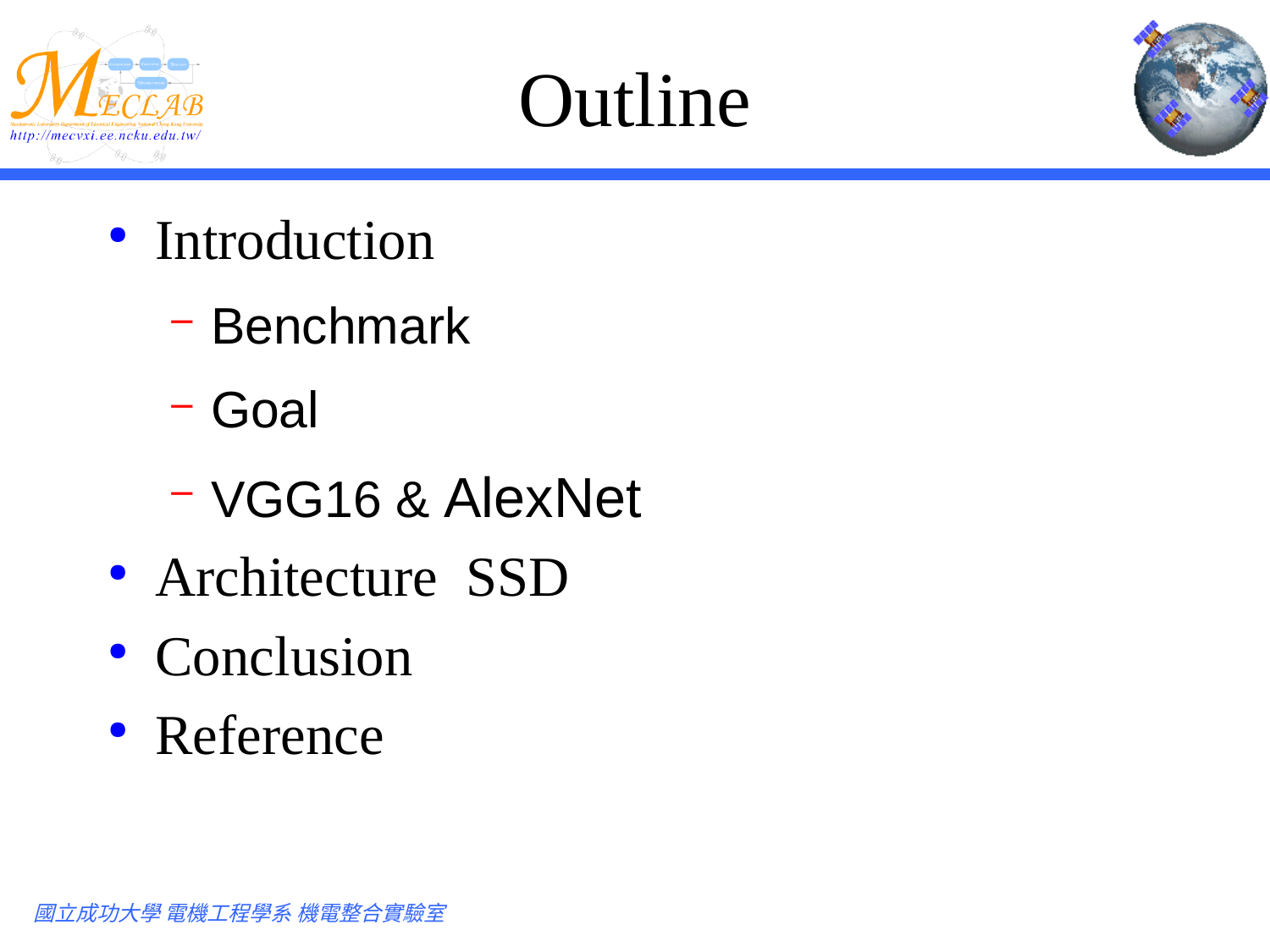

Outline
Introduction
Benchmark
Goal
VGG16 & AlexNet
Architecture  SSD
Conclusion
Reference